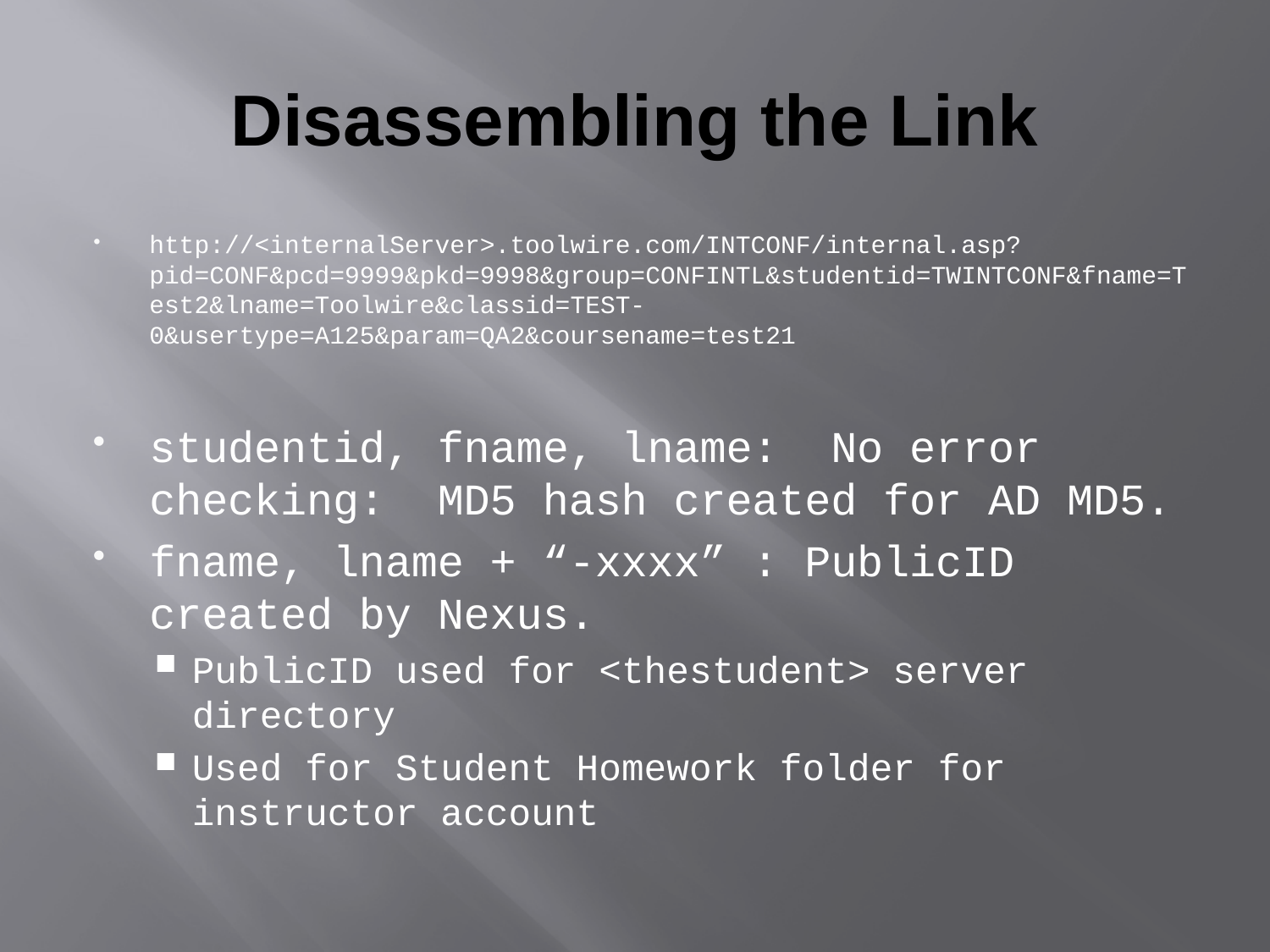

# Disassembling the Link
http://<internalServer>.toolwire.com/INTCONF/internal.asp?pid=CONF&pcd=9999&pkd=9998&group=CONFINTL&studentid=TWINTCONF&fname=Test2&lname=Toolwire&classid=TEST-0&usertype=A125&param=QA2&coursename=test21

studentid, fname, lname:  No error checking:  MD5 hash created for AD MD5.
fname, lname + “-xxxx” : PublicID created by Nexus.
PublicID used for <thestudent> server directory
Used for Student Homework folder for instructor account